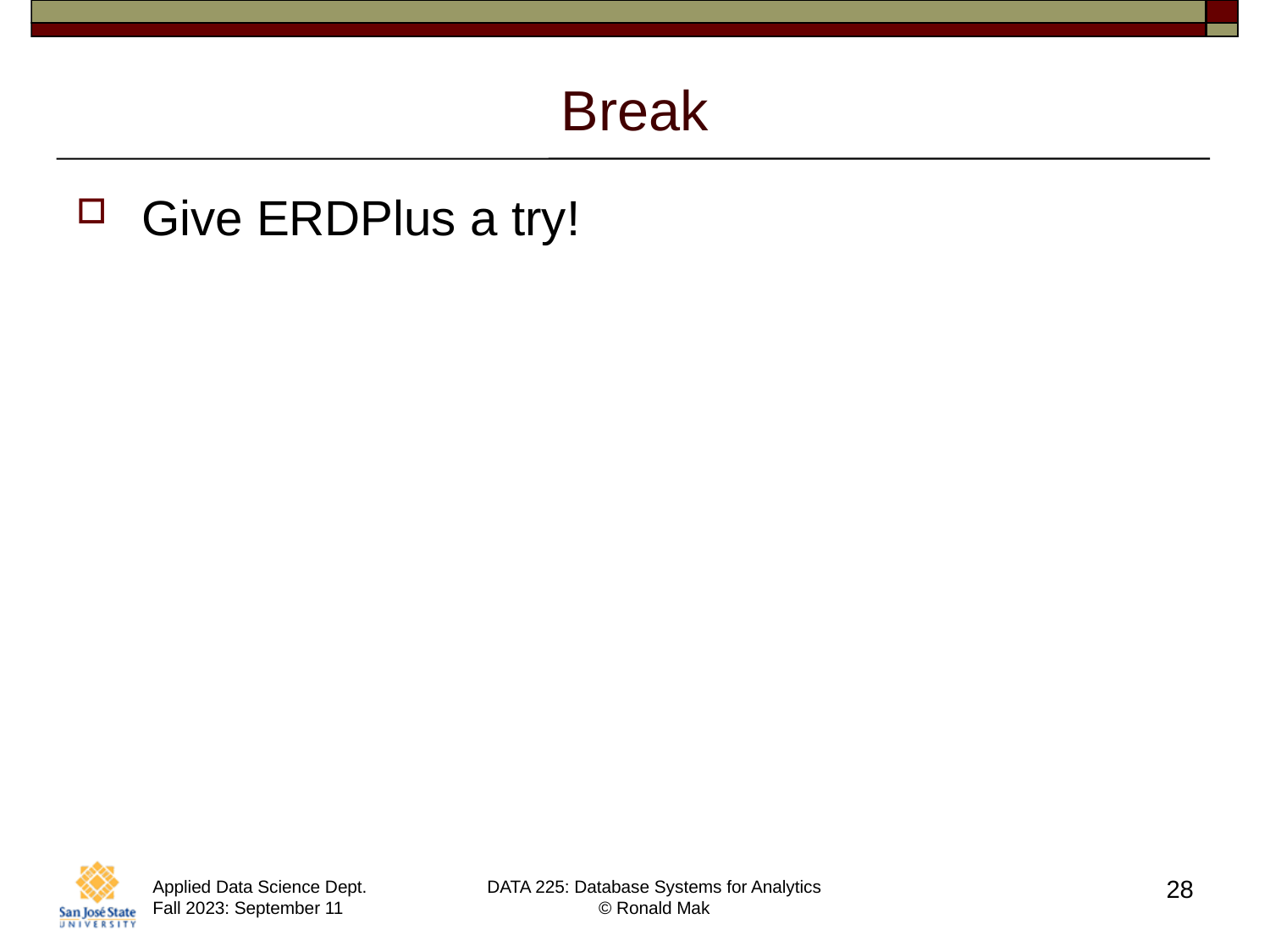

# Break
Give ERDPlus a try!
28